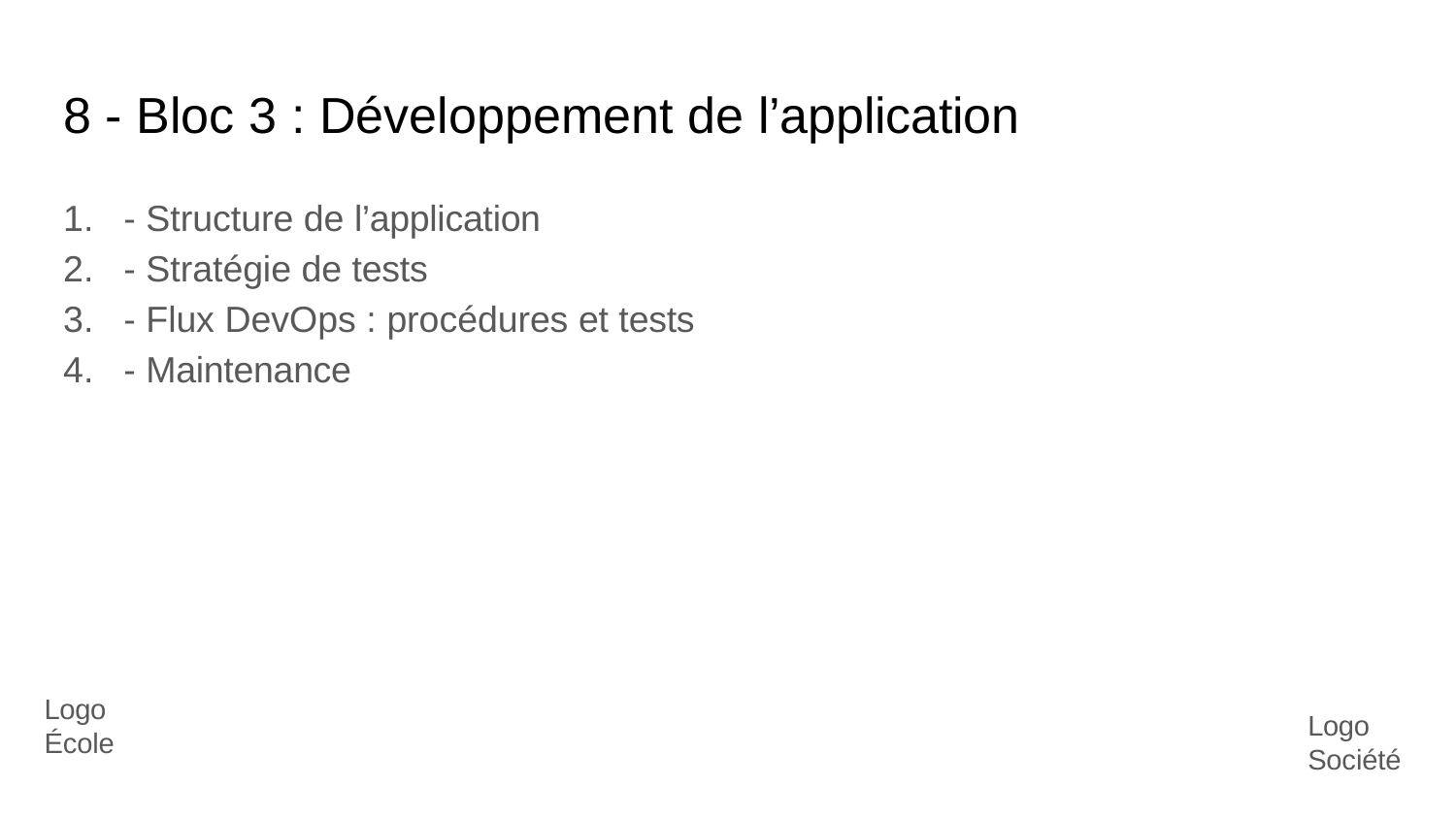

# 8 - Bloc 3 : Développement de l’application
- Structure de l’application
- Stratégie de tests
- Flux DevOps : procédures et tests
- Maintenance
Logo École
Logo Société